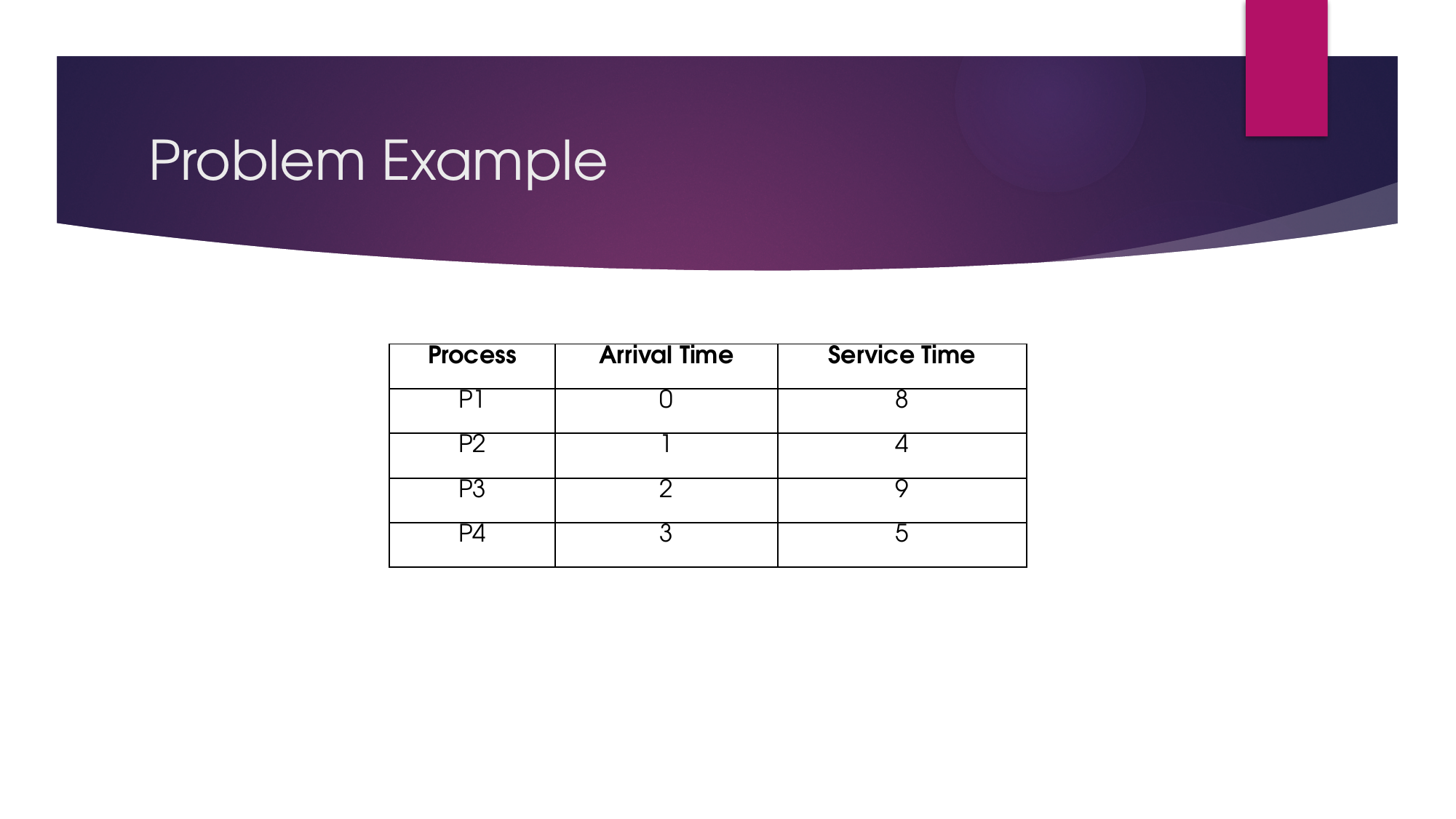

# Problem Example
| Process | Arrival Time | Service Time |
| --- | --- | --- |
| P1 | 0 | 8 |
| P2 | 1 | 4 |
| P3 | 2 | 9 |
| P4 | 3 | 5 |